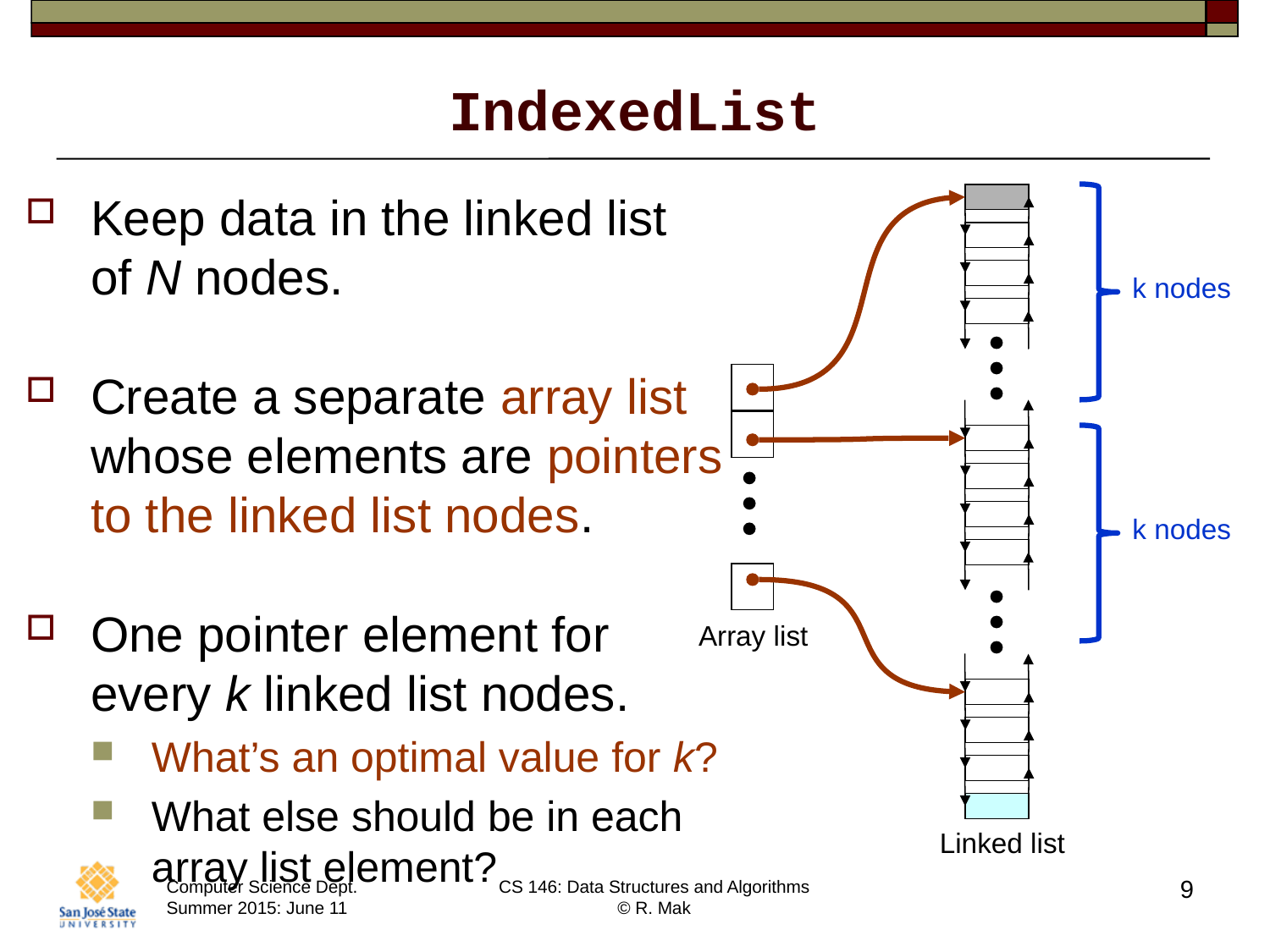

# IndexedList
Keep data in the linked list
of N nodes.

Create a separate array list
whose elements are pointers
to the linked list nodes.

One pointer element for
every k linked list nodes.
What’s an optimal value for k?
What else should be in each
array list element?

k nodes

Array list

k nodes
Linked list
9